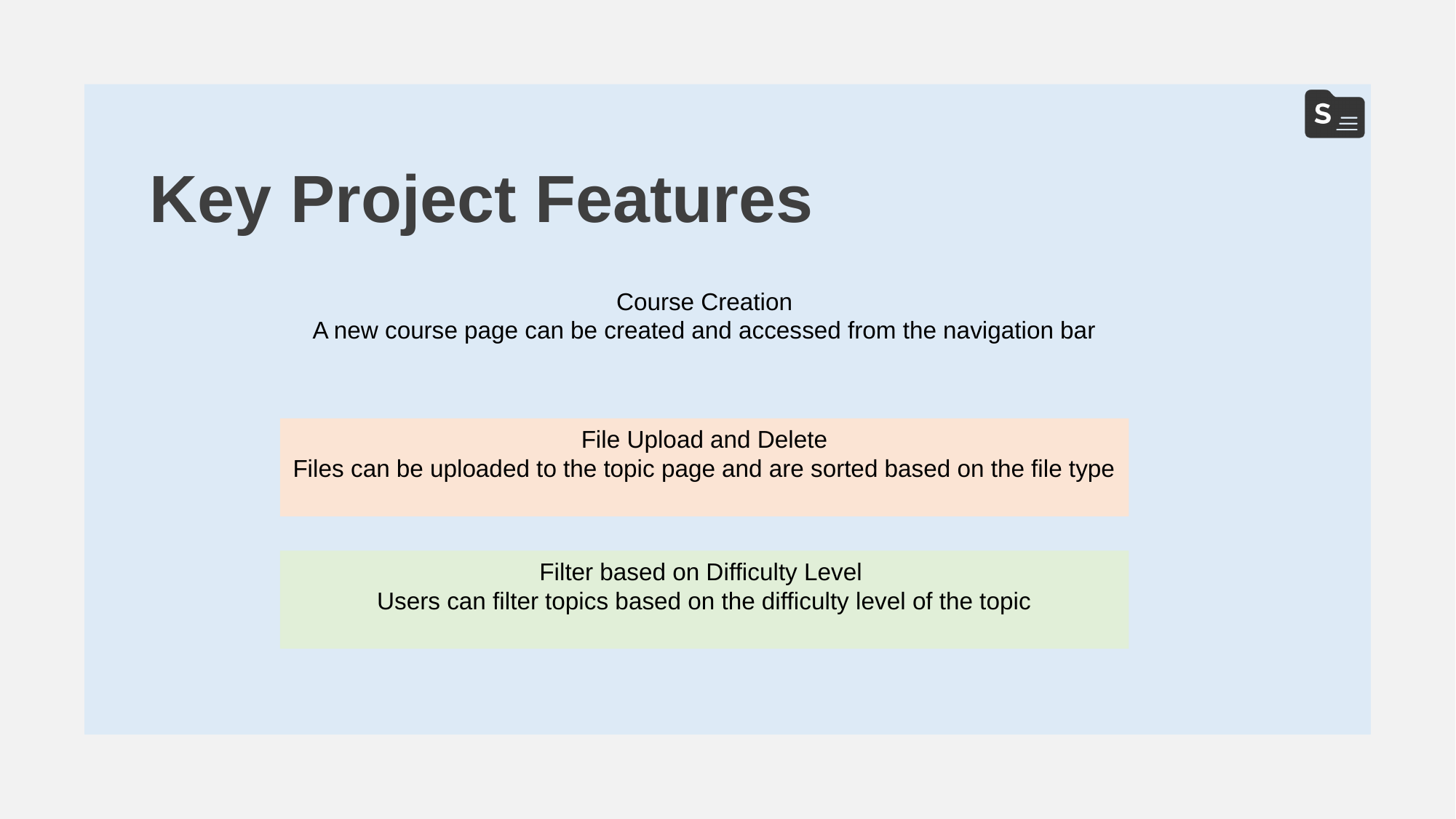

Key Project Features
Course Creation
A new course page can be created and accessed from the navigation bar

File Upload and Delete
Files can be uploaded to the topic page and are sorted based on the file type

Filter based on Difficulty Level
Users can filter topics based on the difficulty level of the topic